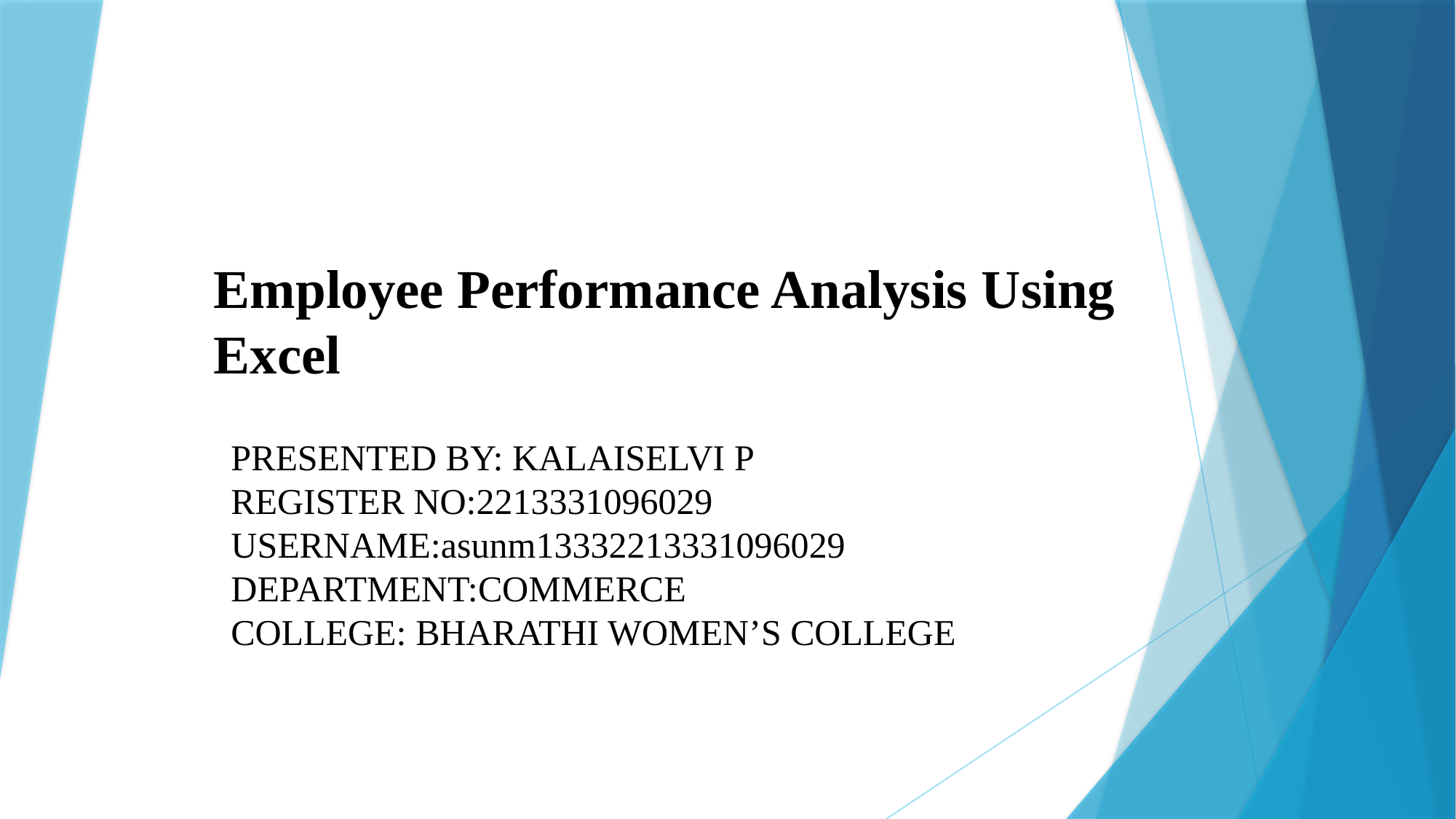

# Employee Performance Analysis Using Excel
PRESENTED BY: KALAISELVI P
REGISTER NO:2213331096029
USERNAME:asunm13332213331096029
DEPARTMENT:COMMERCE
COLLEGE: BHARATHI WOMEN’S COLLEGE